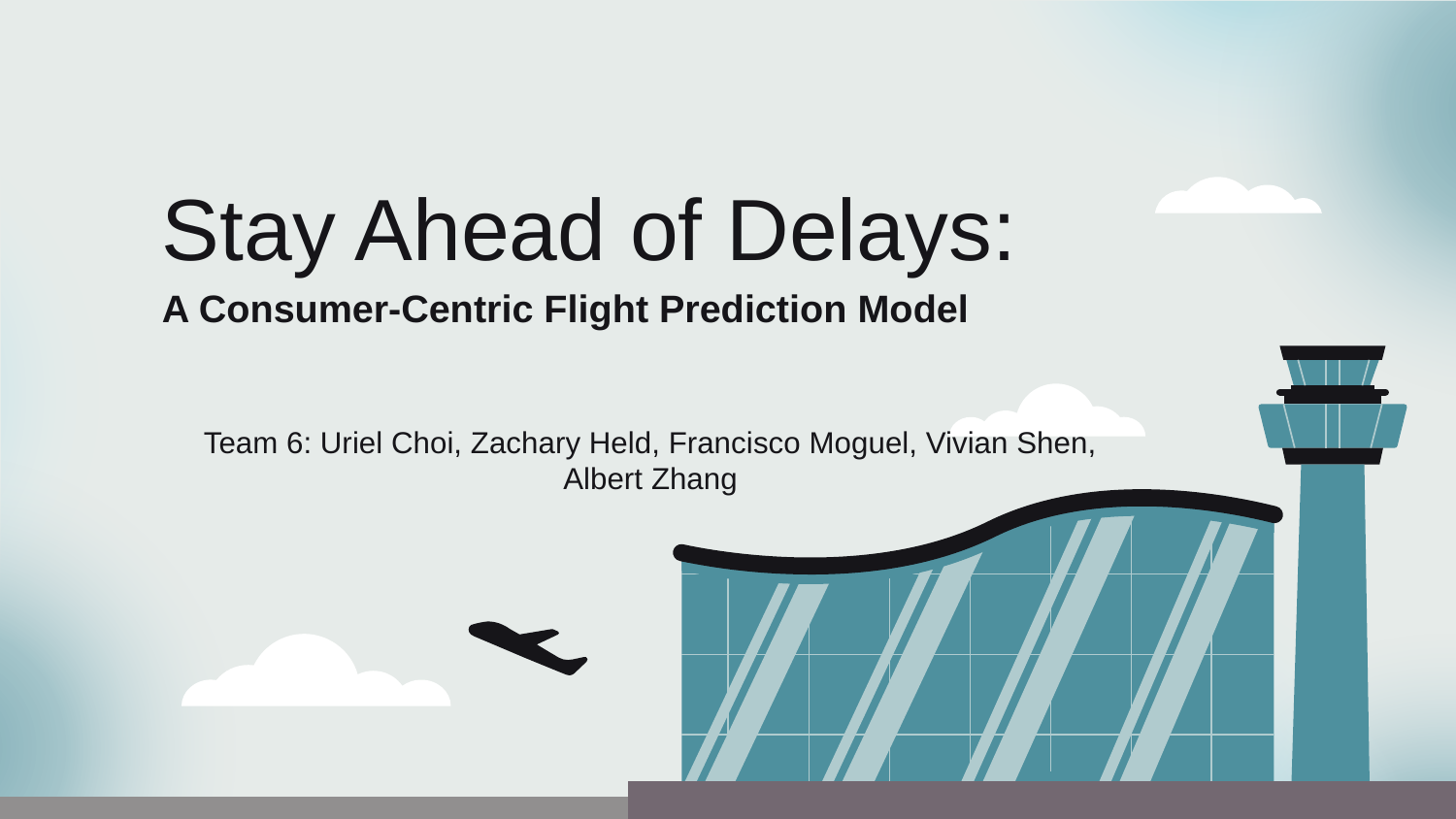

# Stay Ahead of Delays:
A Consumer-Centric Flight Prediction Model

Team 6: Uriel Choi, Zachary Held, Francisco Moguel, Vivian Shen, Albert Zhang